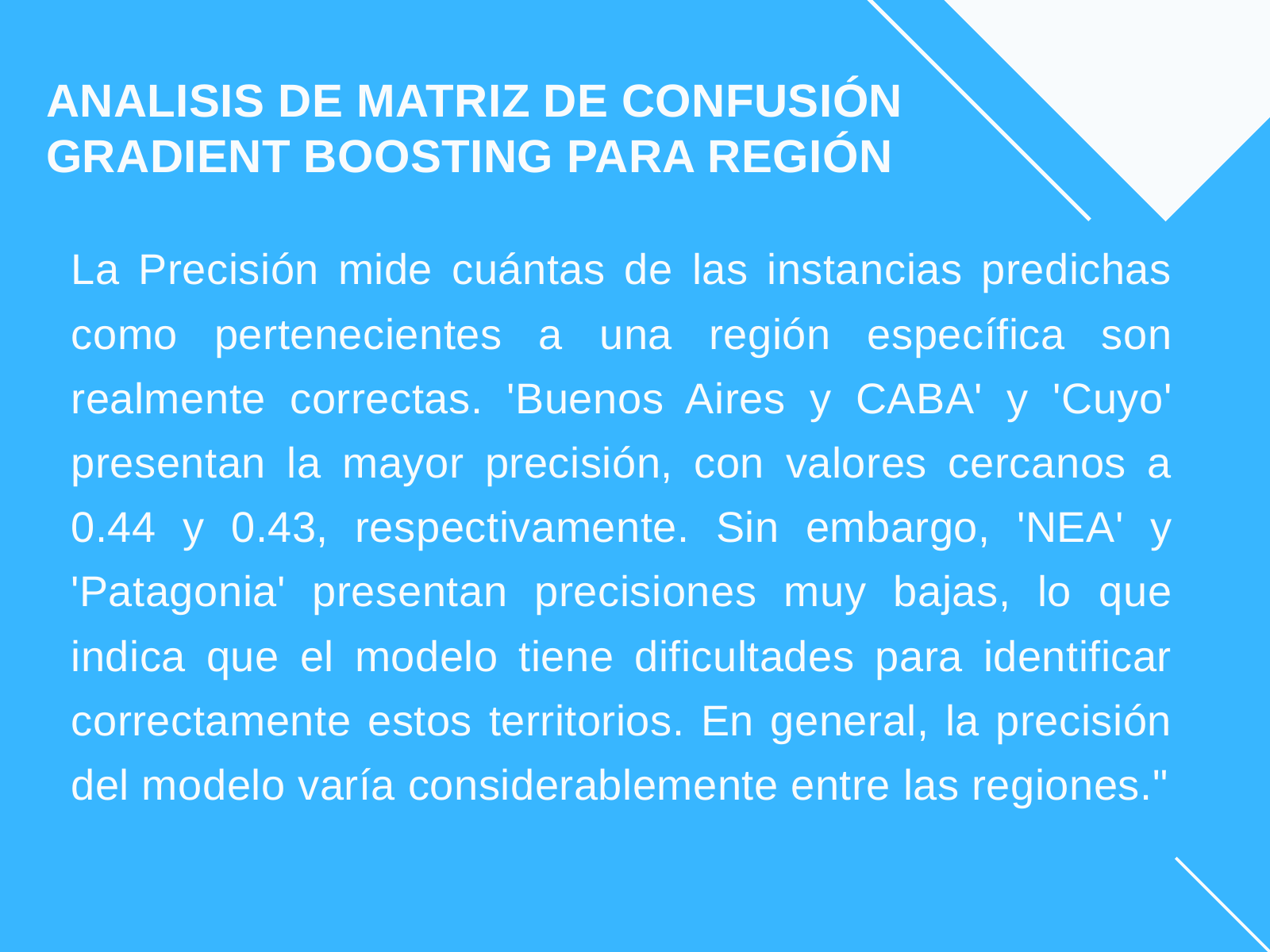

ANALISIS DE MATRIZ DE CONFUSIÓN
GRADIENT BOOSTING PARA REGIÓN
La Precisión mide cuántas de las instancias predichas como pertenecientes a una región específica son realmente correctas. 'Buenos Aires y CABA' y 'Cuyo' presentan la mayor precisión, con valores cercanos a 0.44 y 0.43, respectivamente. Sin embargo, 'NEA' y 'Patagonia' presentan precisiones muy bajas, lo que indica que el modelo tiene dificultades para identificar correctamente estos territorios. En general, la precisión del modelo varía considerablemente entre las regiones."